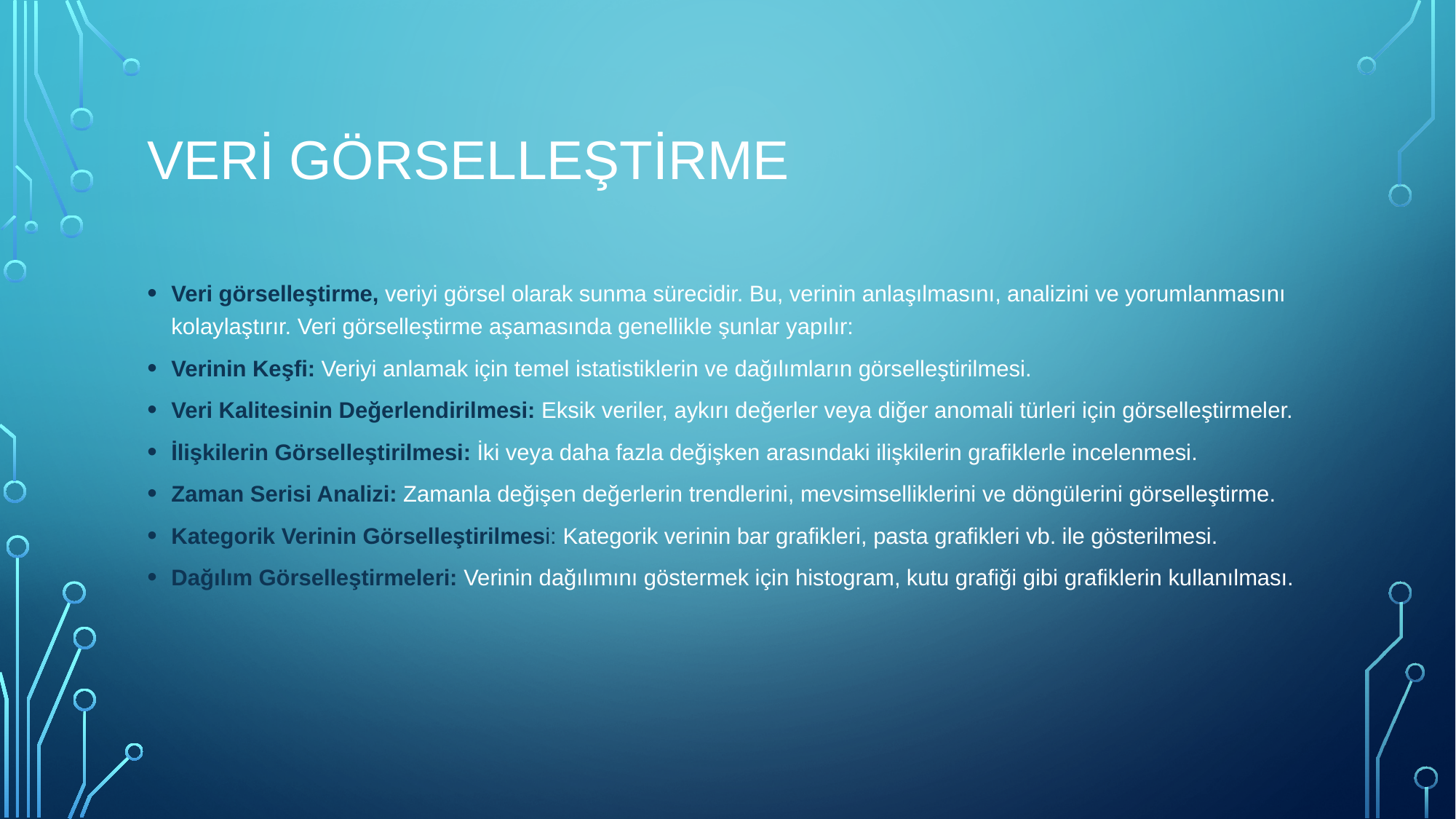

# Verİ görselleştİrme
Veri görselleştirme, veriyi görsel olarak sunma sürecidir. Bu, verinin anlaşılmasını, analizini ve yorumlanmasını kolaylaştırır. Veri görselleştirme aşamasında genellikle şunlar yapılır:
Verinin Keşfi: Veriyi anlamak için temel istatistiklerin ve dağılımların görselleştirilmesi.
Veri Kalitesinin Değerlendirilmesi: Eksik veriler, aykırı değerler veya diğer anomali türleri için görselleştirmeler.
İlişkilerin Görselleştirilmesi: İki veya daha fazla değişken arasındaki ilişkilerin grafiklerle incelenmesi.
Zaman Serisi Analizi: Zamanla değişen değerlerin trendlerini, mevsimselliklerini ve döngülerini görselleştirme.
Kategorik Verinin Görselleştirilmesi: Kategorik verinin bar grafikleri, pasta grafikleri vb. ile gösterilmesi.
Dağılım Görselleştirmeleri: Verinin dağılımını göstermek için histogram, kutu grafiği gibi grafiklerin kullanılması.